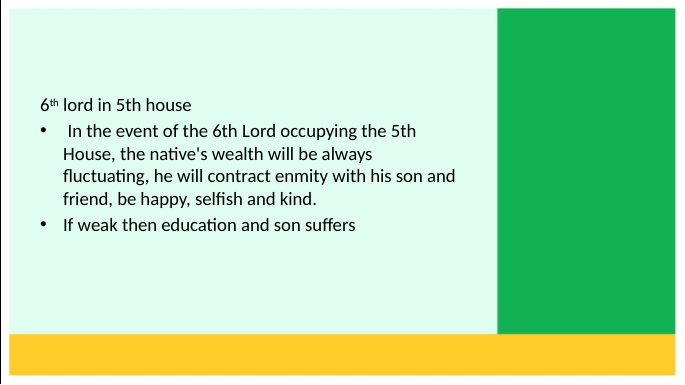

6th lord in 5th house
 In the event of the 6th Lord occupying the 5th House, the native's wealth will be always fluctuating, he will contract enmity with his son and friend, be happy, selfish and kind.
If weak then education and son suffers